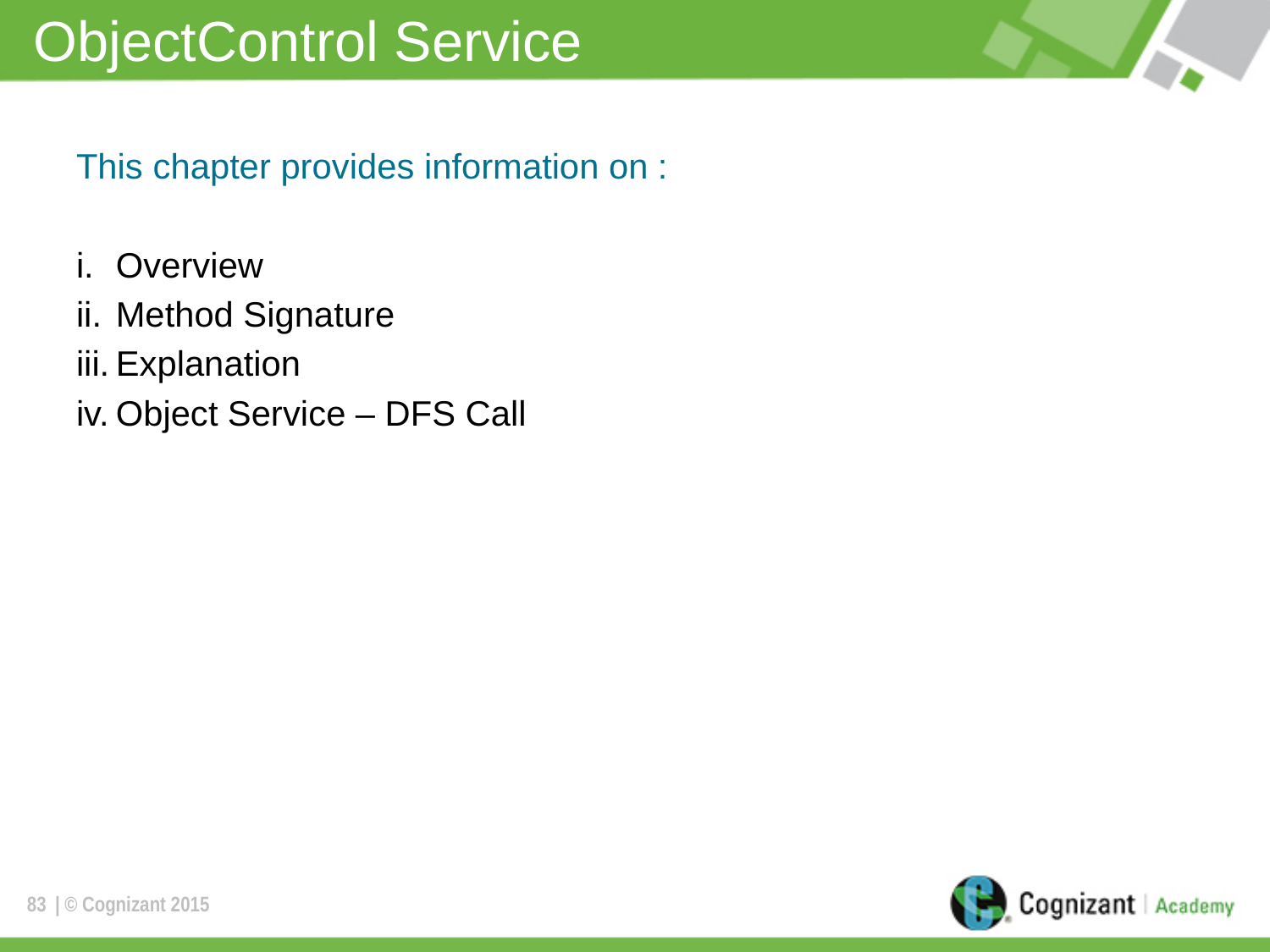

# ObjectControl Service
This chapter provides information on :

Overview
Method Signature
Explanation
Object Service – DFS Call

83
| © Cognizant 2015